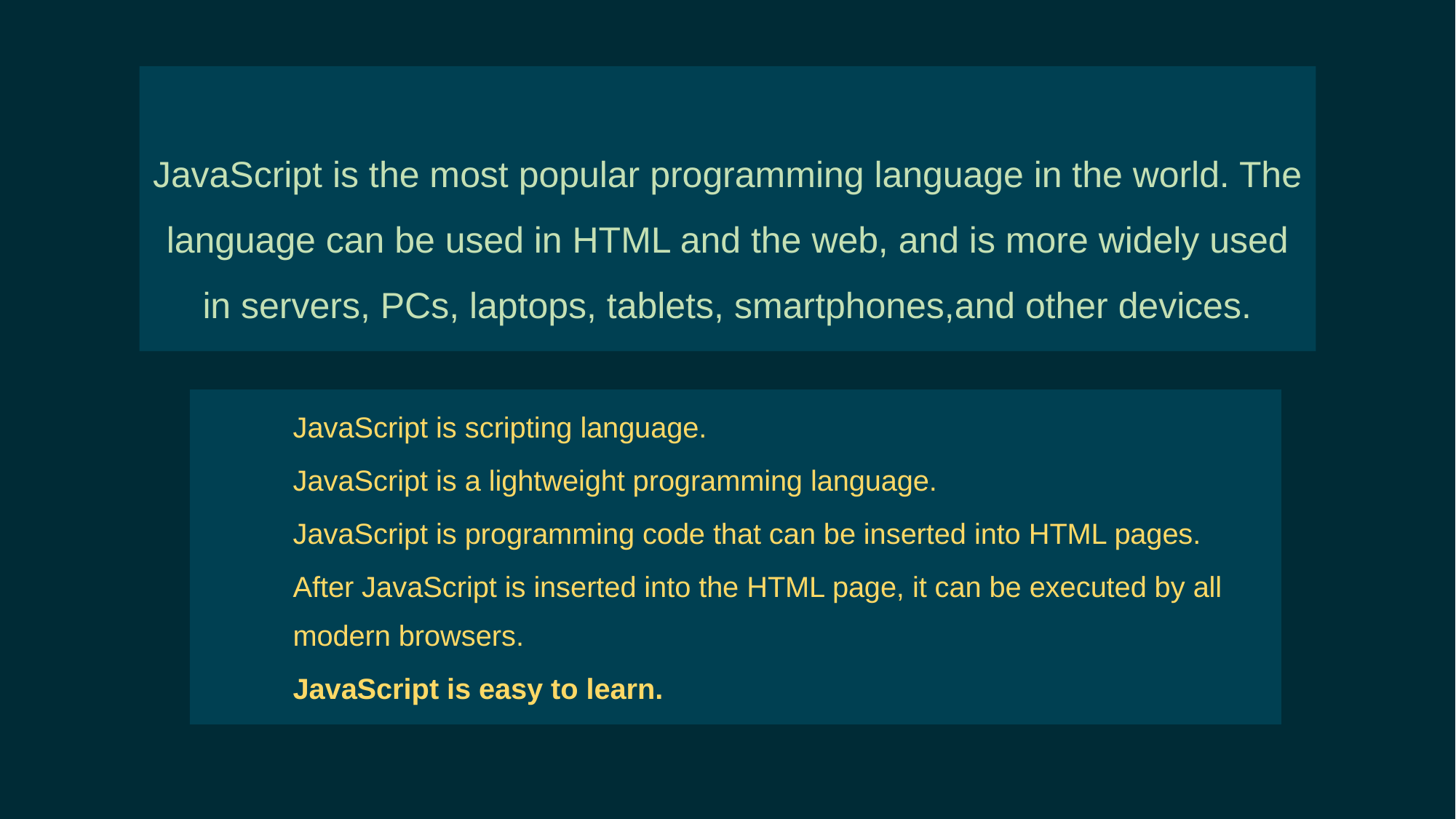

# JavaScript is the most popular programming language in the world. The language can be used in HTML and the web, and is more widely used in servers, PCs, laptops, tablets, smartphones,and other devices.
JavaScript is scripting language.
JavaScript is a lightweight programming language.
JavaScript is programming code that can be inserted into HTML pages.
After JavaScript is inserted into the HTML page, it can be executed by all modern browsers.
JavaScript is easy to learn.